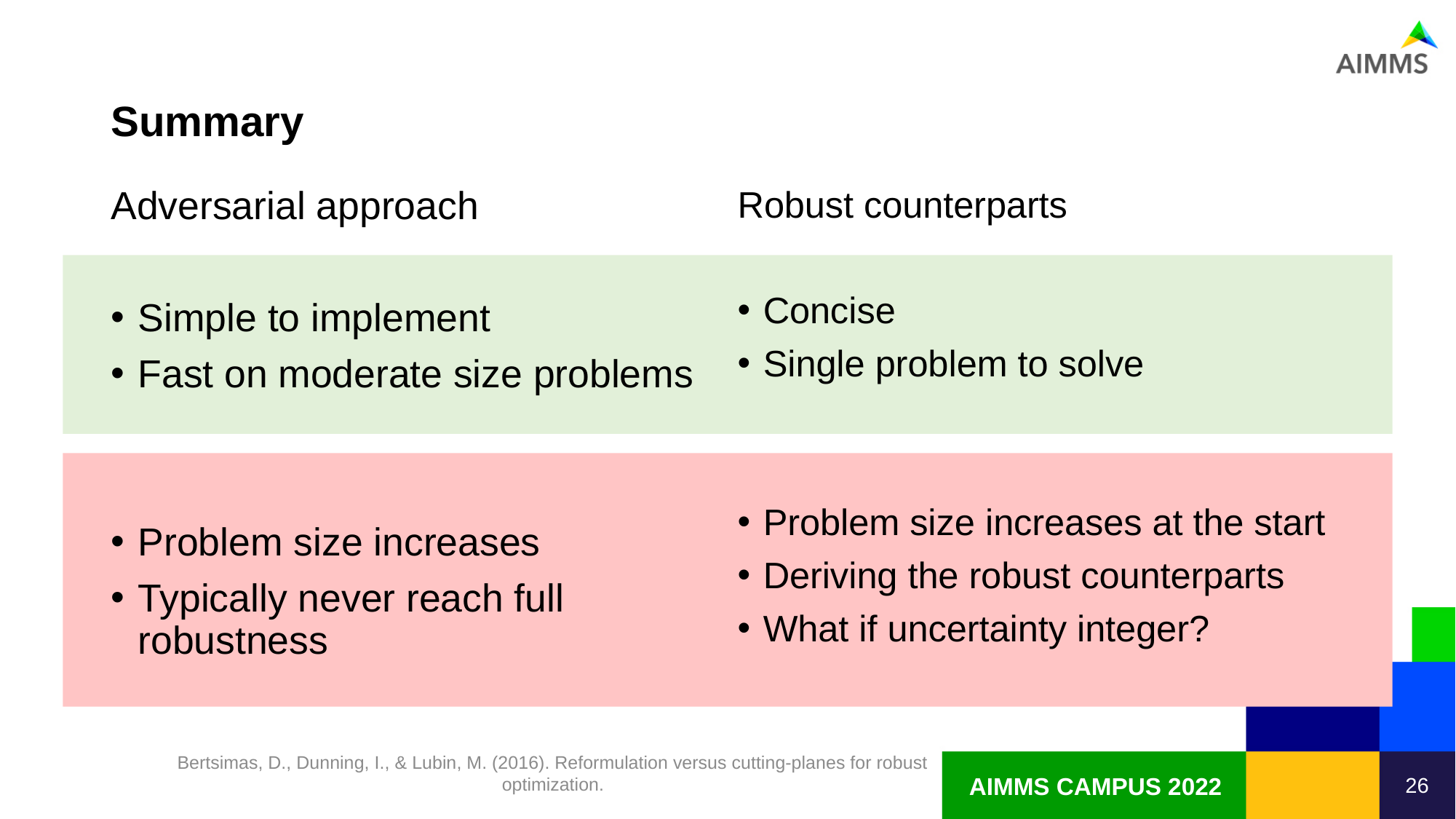

# Summary
Adversarial approach

Simple to implement
Fast on moderate size problems

Problem size increases
Typically never reach full robustness

Robust counterparts

Concise
Single problem to solve

Problem size increases at the start
Deriving the robust counterparts
What if uncertainty integer?

Bertsimas, D., Dunning, I., & Lubin, M. (2016). Reformulation versus cutting-planes for robust optimization.
26